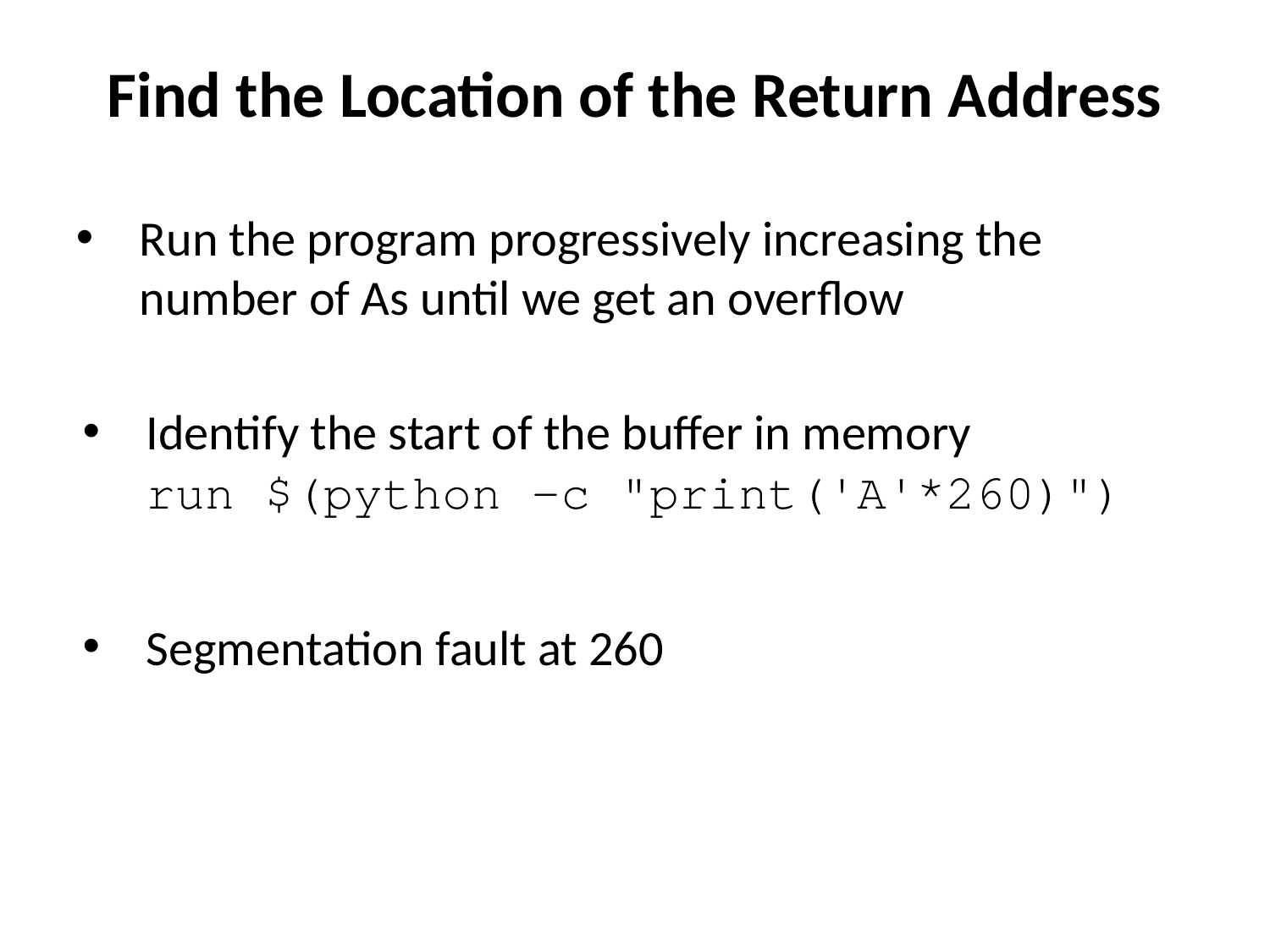

Find the Location of the Return Address
Run the program progressively increasing the number of As until we get an overflow

Identify the start of the buffer in memory
﻿run $(python -c "print('A'*260)")
Segmentation fault at 260